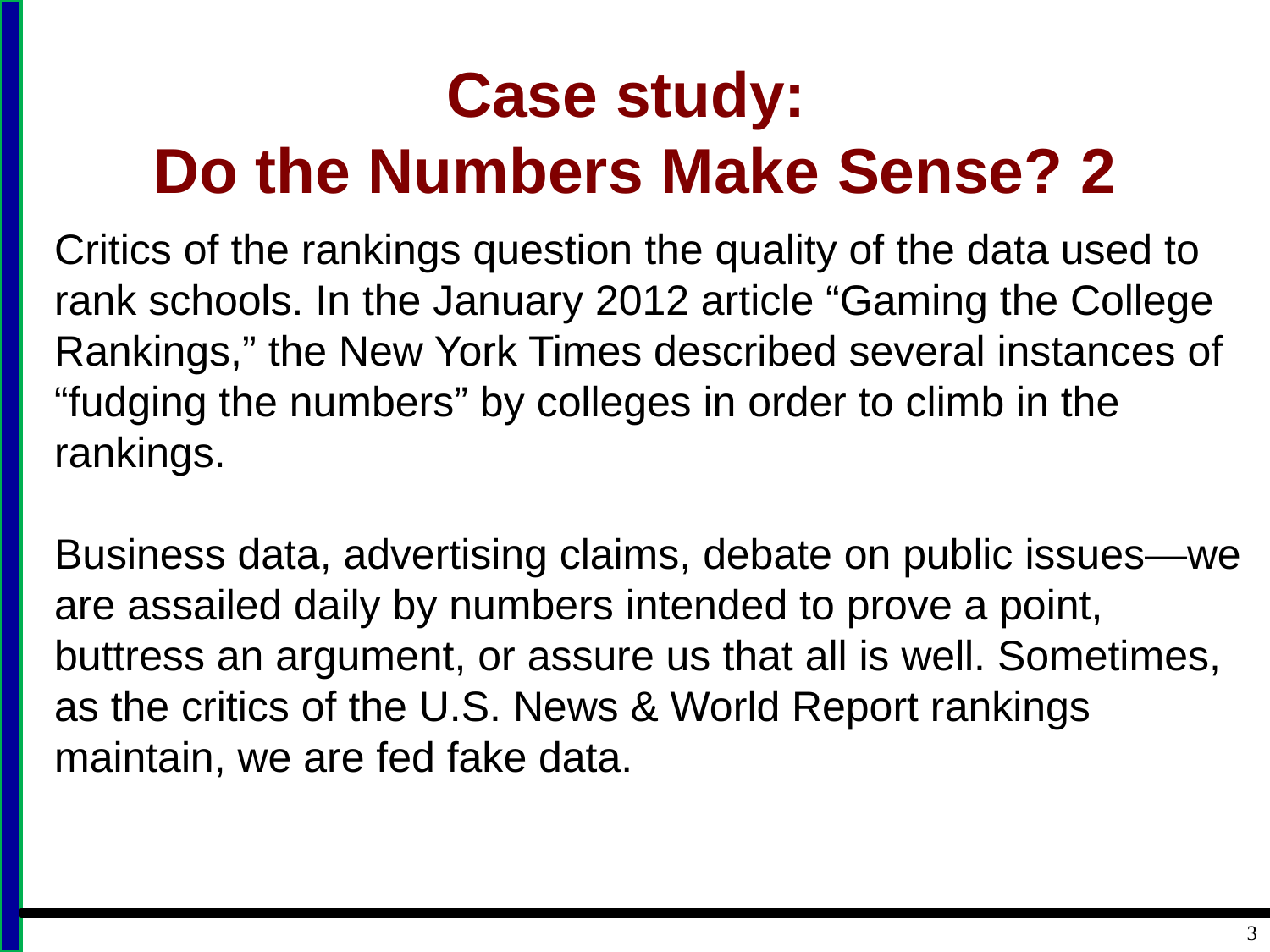

# Case study: Do the Numbers Make Sense? 2
Critics of the rankings question the quality of the data used to rank schools. In the January 2012 article “Gaming the College Rankings,” the New York Times described several instances of “fudging the numbers” by colleges in order to climb in the rankings.

Business data, advertising claims, debate on public issues—we are assailed daily by numbers intended to prove a point, buttress an argument, or assure us that all is well. Sometimes, as the critics of the U.S. News & World Report rankings maintain, we are fed fake data.